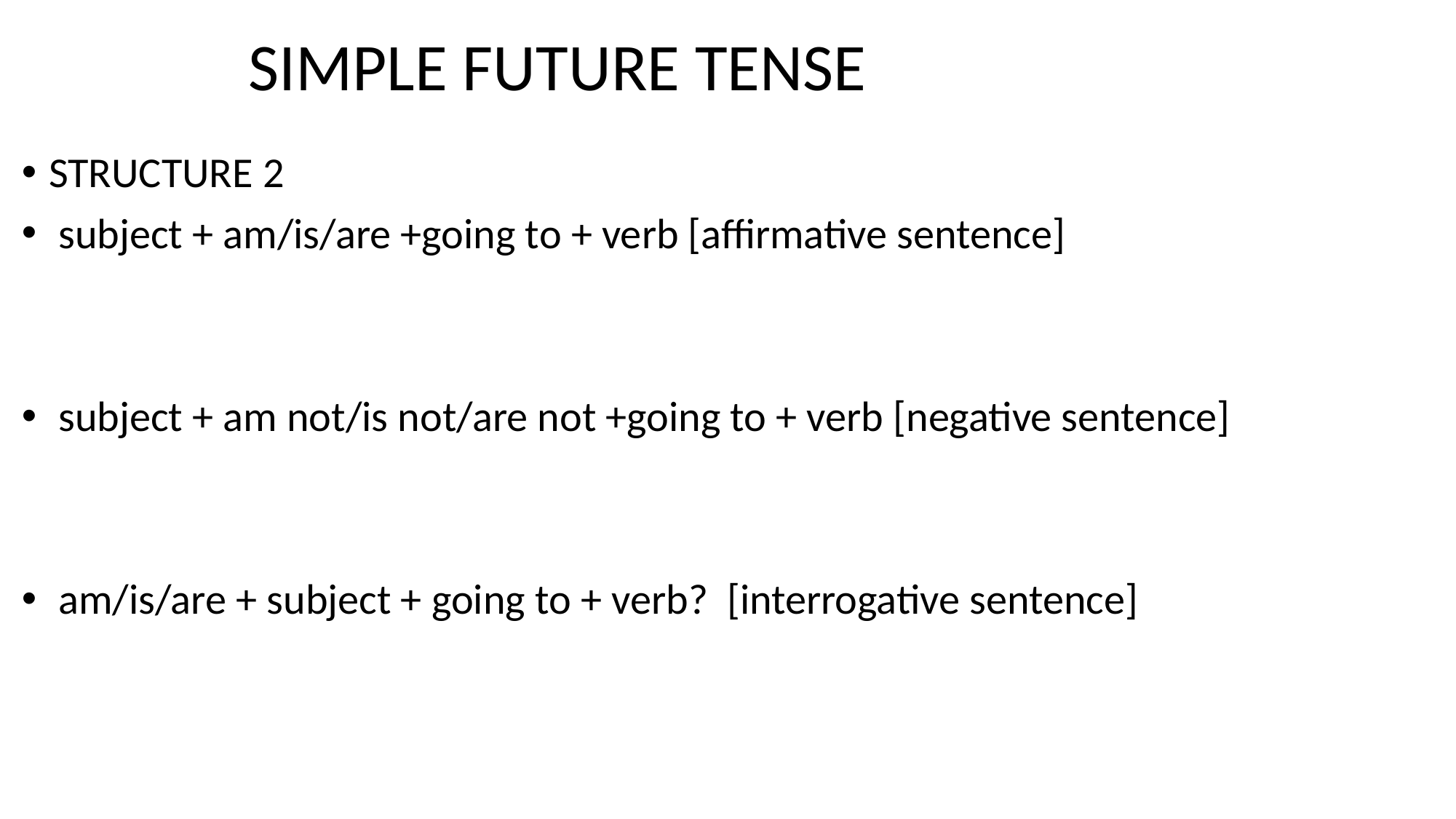

# SIMPLE FUTURE TENSE
STRUCTURE 2
 subject + am/is/are +going to + verb [affirmative sentence]

 subject + am not/is not/are not +going to + verb [negative sentence]

 am/is/are + subject + going to + verb?  [interrogative sentence]